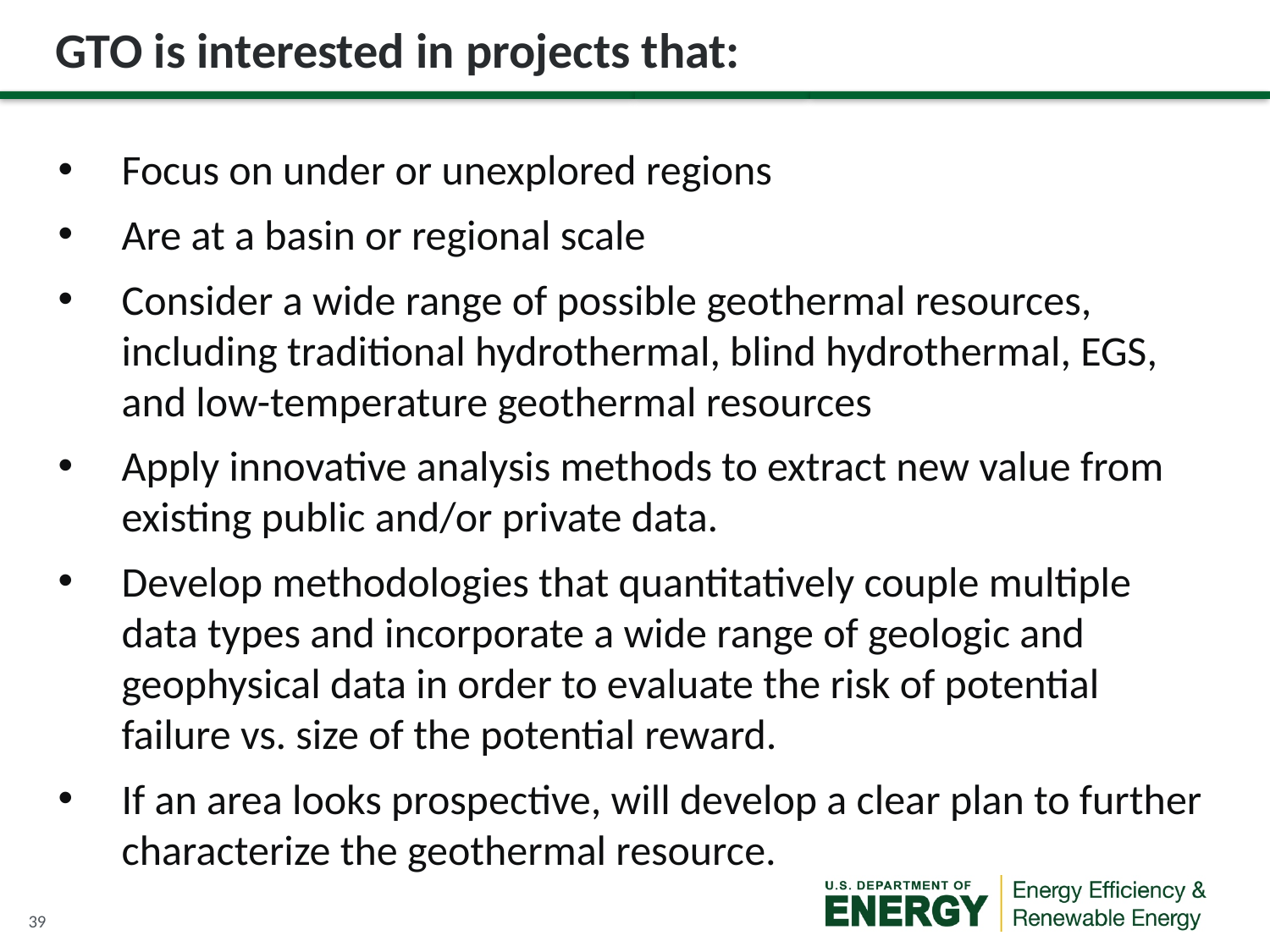

# GTO is interested in projects that:
Focus on under or unexplored regions
Are at a basin or regional scale
Consider a wide range of possible geothermal resources, including traditional hydrothermal, blind hydrothermal, EGS, and low-temperature geothermal resources
Apply innovative analysis methods to extract new value from existing public and/or private data.
Develop methodologies that quantitatively couple multiple data types and incorporate a wide range of geologic and geophysical data in order to evaluate the risk of potential failure vs. size of the potential reward.
If an area looks prospective, will develop a clear plan to further characterize the geothermal resource.